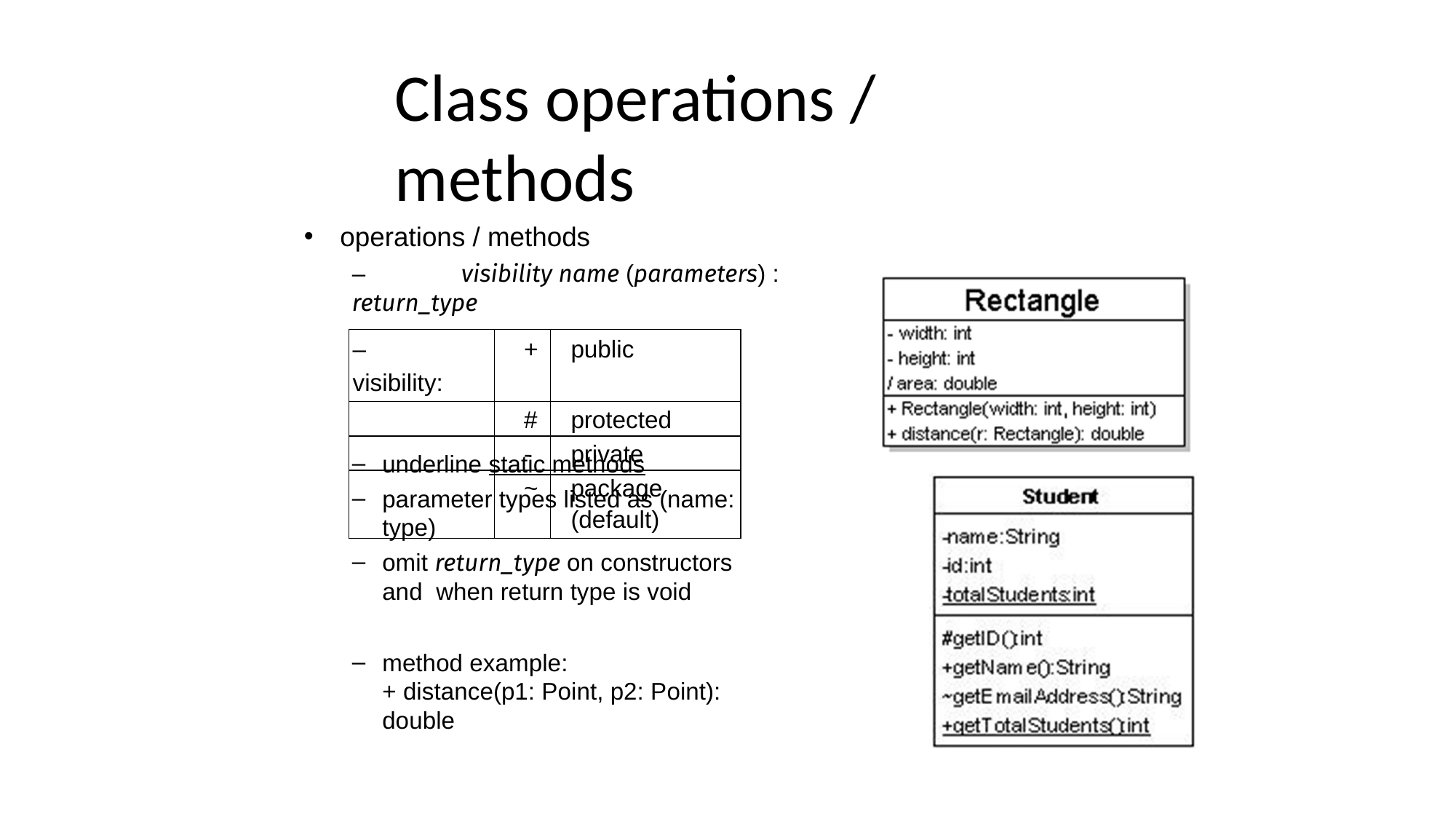

# Class operations / methods
operations / methods
–	visibility name (parameters) : return_type

| – visibility: | + | public |
| --- | --- | --- |
|  | # | protected |
|  | - | private |
|  | ~ | package (default) |
underline static methods
parameter types listed as (name: type)
omit return_type on constructors and  when return type is void

method example:
+ distance(p1: Point, p2: Point): double